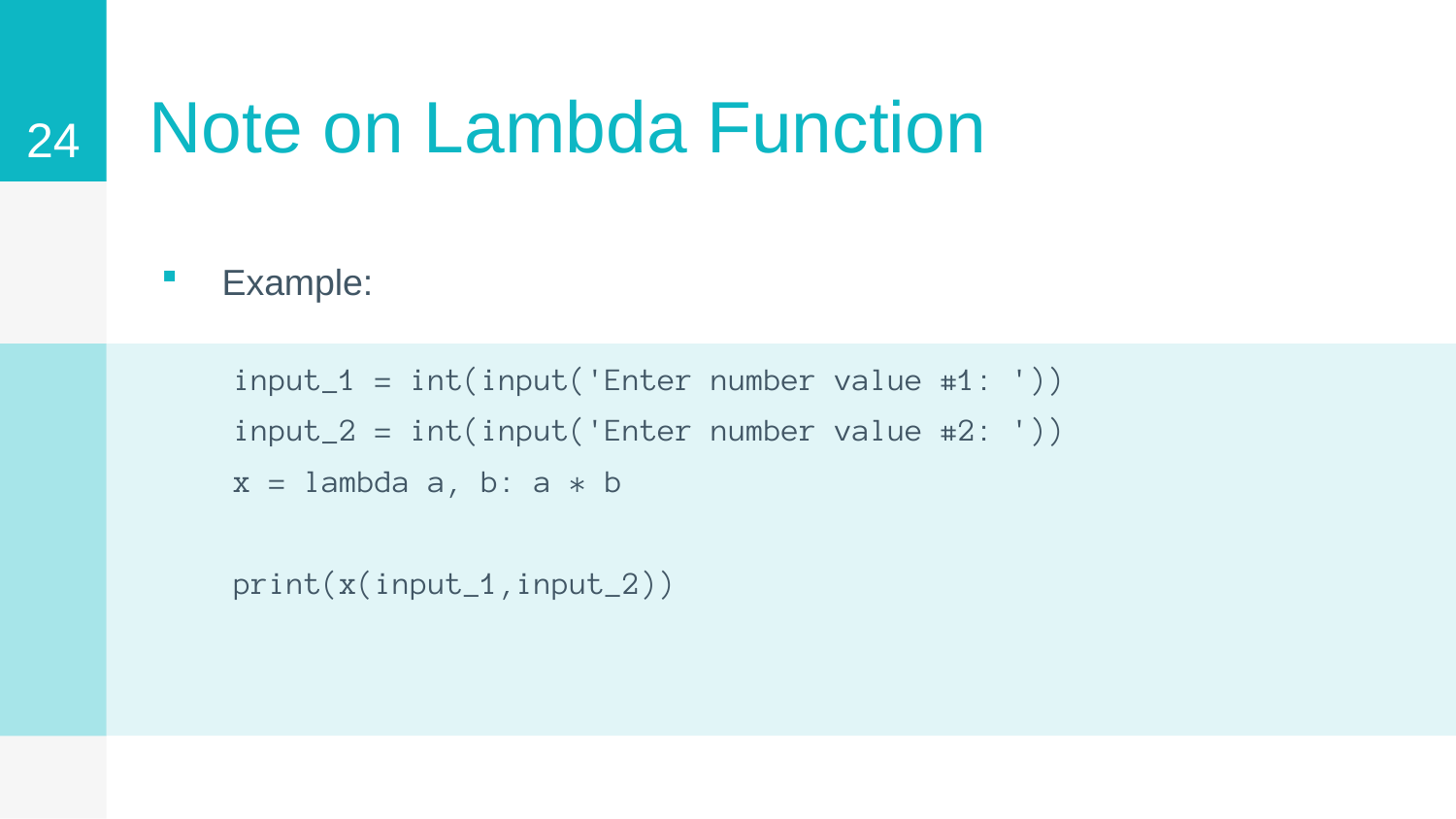

24
# Note on Lambda Function
Example:

input_1 = int(input('Enter number value #1: '))
input_2 = int(input('Enter number value #2: '))
x = lambda a, b: a * b

print(x(input_1,input_2))